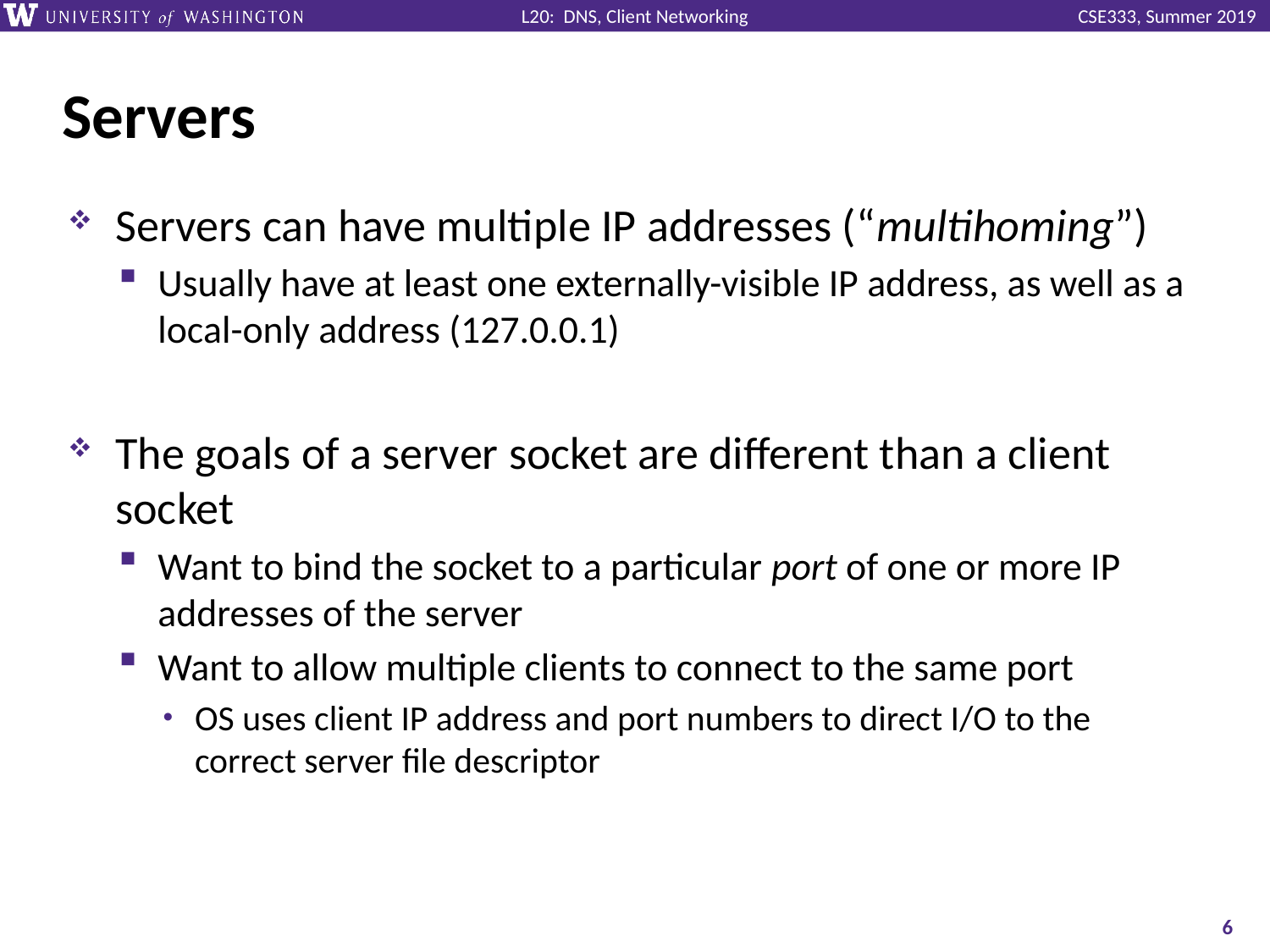

# Servers
Servers can have multiple IP addresses (“multihoming”)
Usually have at least one externally-visible IP address, as well as a local-only address (127.0.0.1)

The goals of a server socket are different than a client socket
Want to bind the socket to a particular port of one or more IP addresses of the server
Want to allow multiple clients to connect to the same port
OS uses client IP address and port numbers to direct I/O to the  correct server file descriptor
6